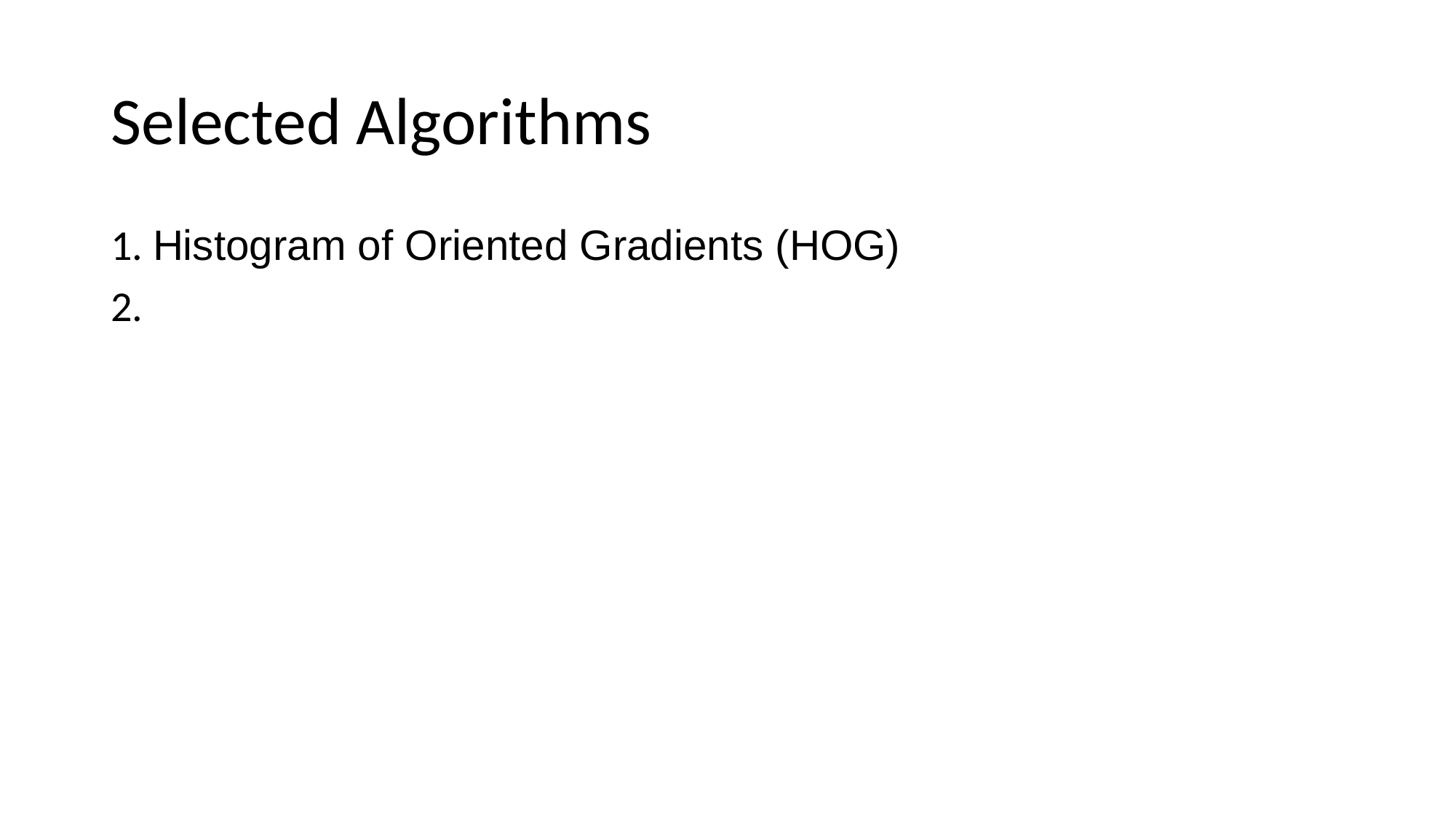

# Selected Algorithms
1. Histogram of Oriented Gradients (HOG)
2.